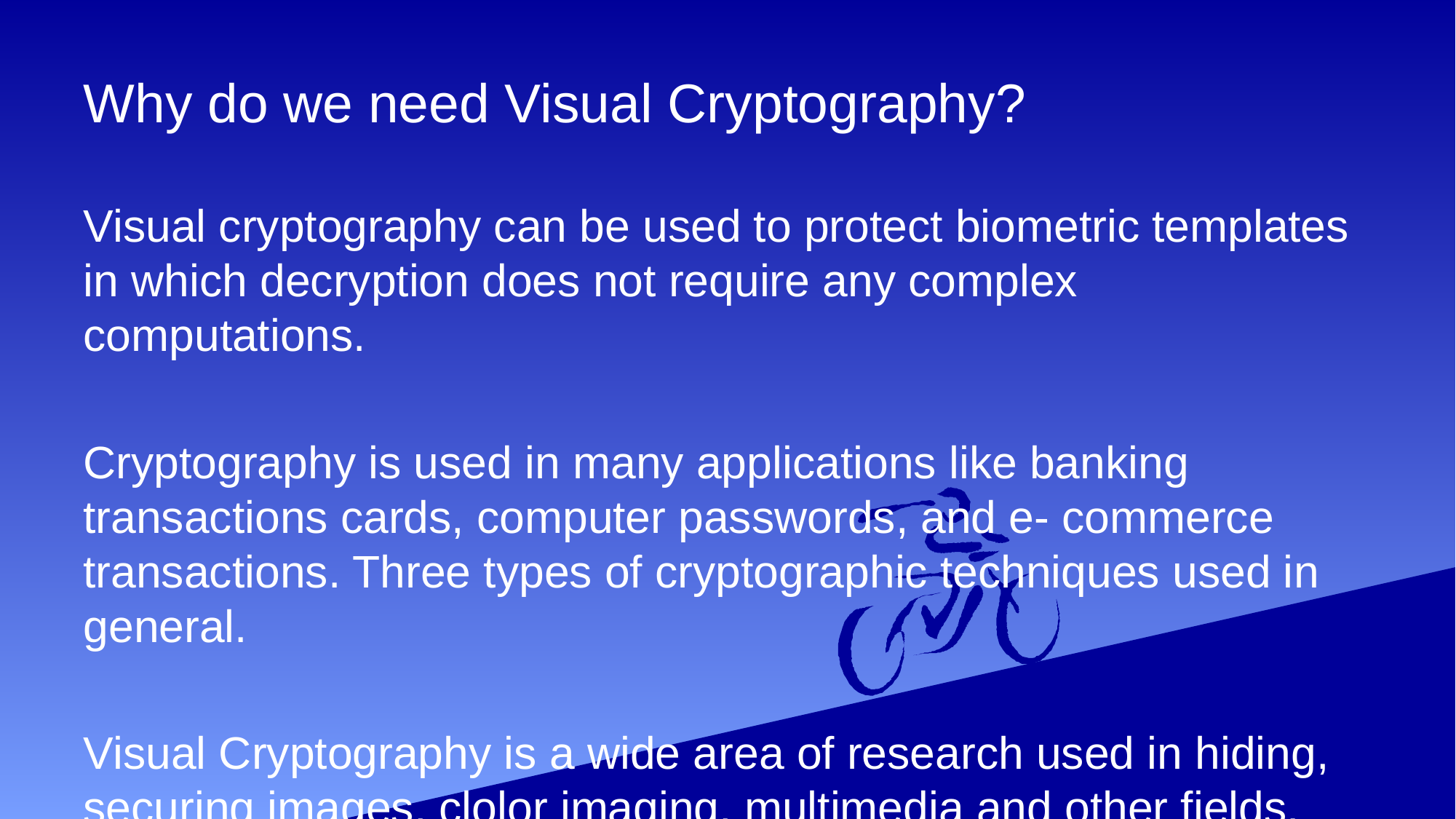

# Why do we need Visual Cryptography?
Visual cryptography can be used to protect biometric templates in which decryption does not require any complex computations.

Cryptography is used in many applications like banking transactions cards, computer passwords, and e- commerce transactions. Three types of cryptographic techniques used in general.

Visual Cryptography is a wide area of research used in hiding, securing images, clolor imaging, multimedia and other fields.